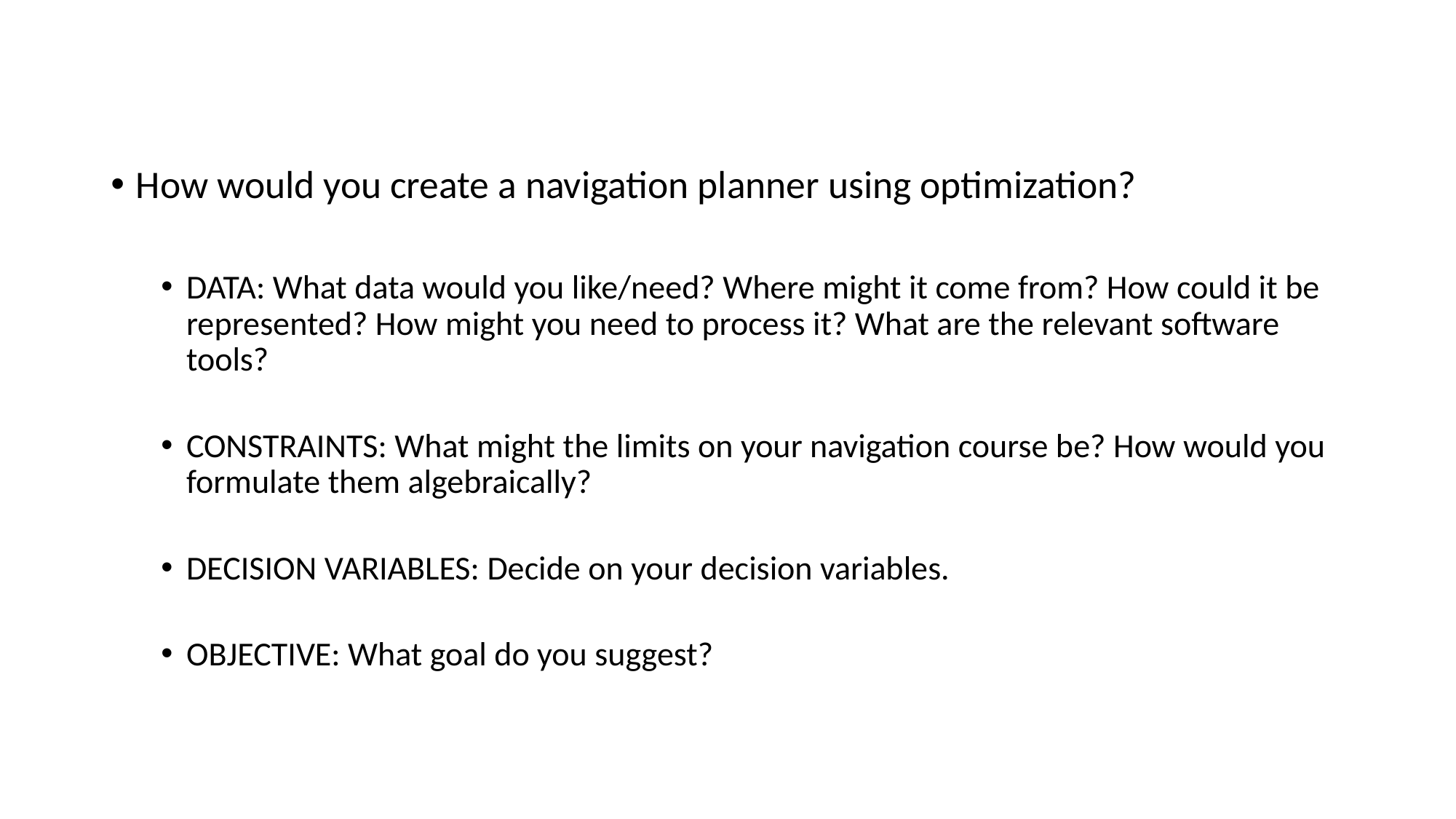

How would you create a navigation planner using optimization?

DATA: What data would you like/need? Where might it come from? How could it be represented? How might you need to process it? What are the relevant software tools?

CONSTRAINTS: What might the limits on your navigation course be? How would you formulate them algebraically?

DECISION VARIABLES: Decide on your decision variables.

OBJECTIVE: What goal do you suggest?